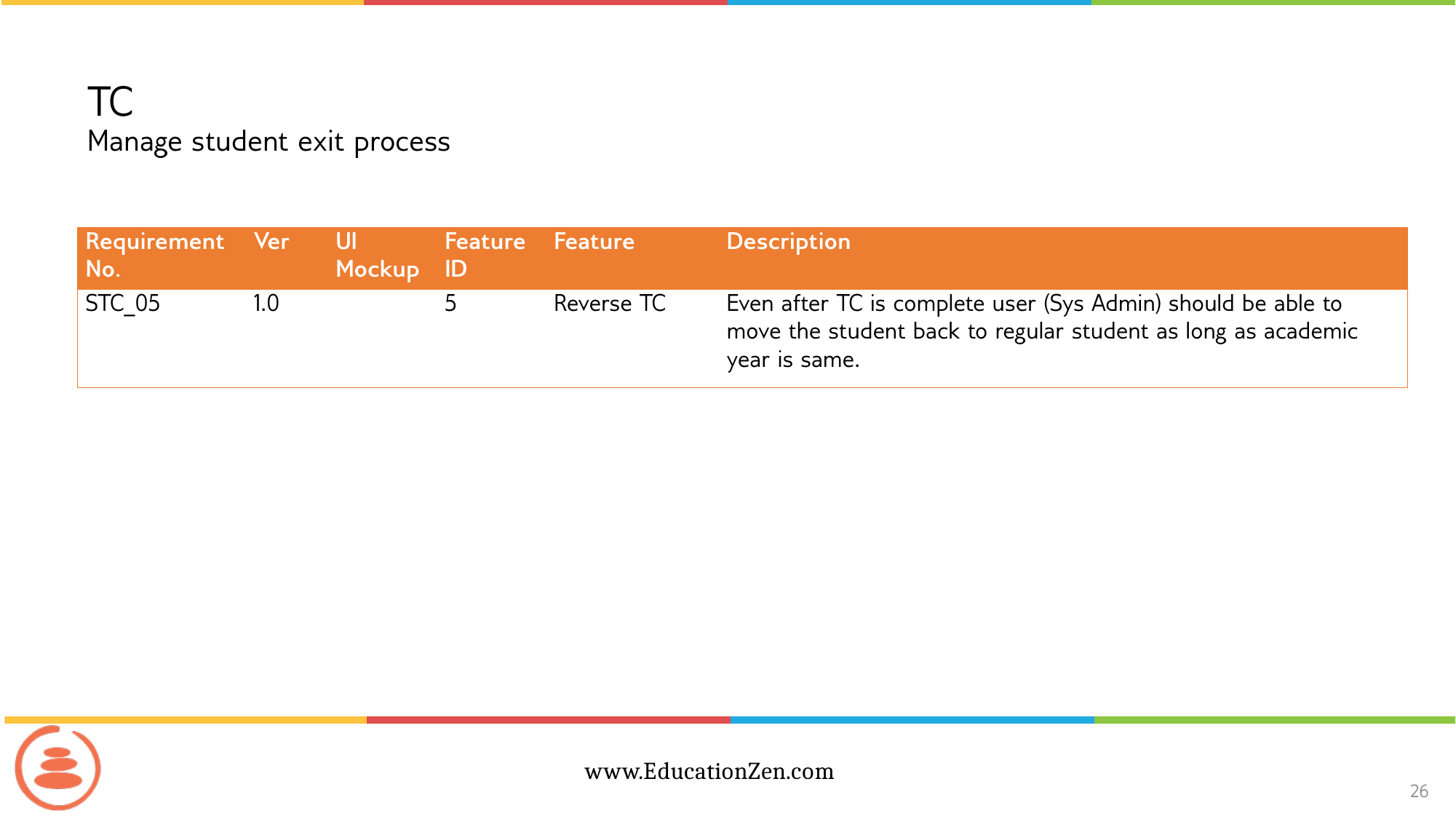

# TC Manage student exit process
| Requirement No. | Ver | UI Mockup | Feature ID | Feature | Description |
| --- | --- | --- | --- | --- | --- |
| STC\_05 | 1.0 |  | 5 | Reverse TC | Even after TC is complete user (Sys Admin) should be able to move the student back to regular student as long as academic year is same. |
26